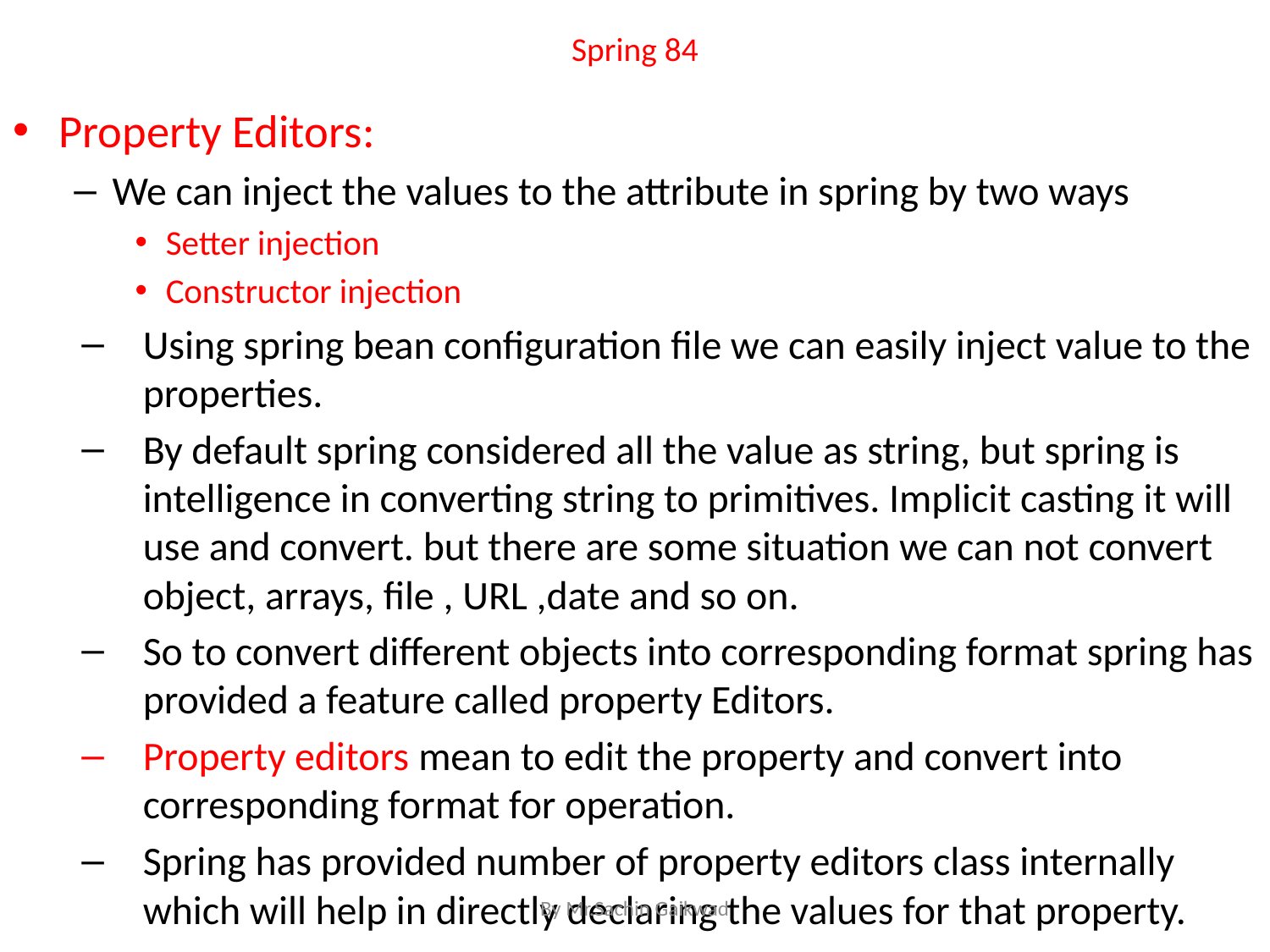

# Spring 84
Property Editors:
We can inject the values to the attribute in spring by two ways
Setter injection
Constructor injection
Using spring bean configuration file we can easily inject value to the properties.
By default spring considered all the value as string, but spring is intelligence in converting string to primitives. Implicit casting it will use and convert. but there are some situation we can not convert object, arrays, file , URL ,date and so on.
So to convert different objects into corresponding format spring has provided a feature called property Editors.
Property editors mean to edit the property and convert into corresponding format for operation.
Spring has provided number of property editors class internally which will help in directly declaring the values for that property.

By Mr.Sachin Gaikwad